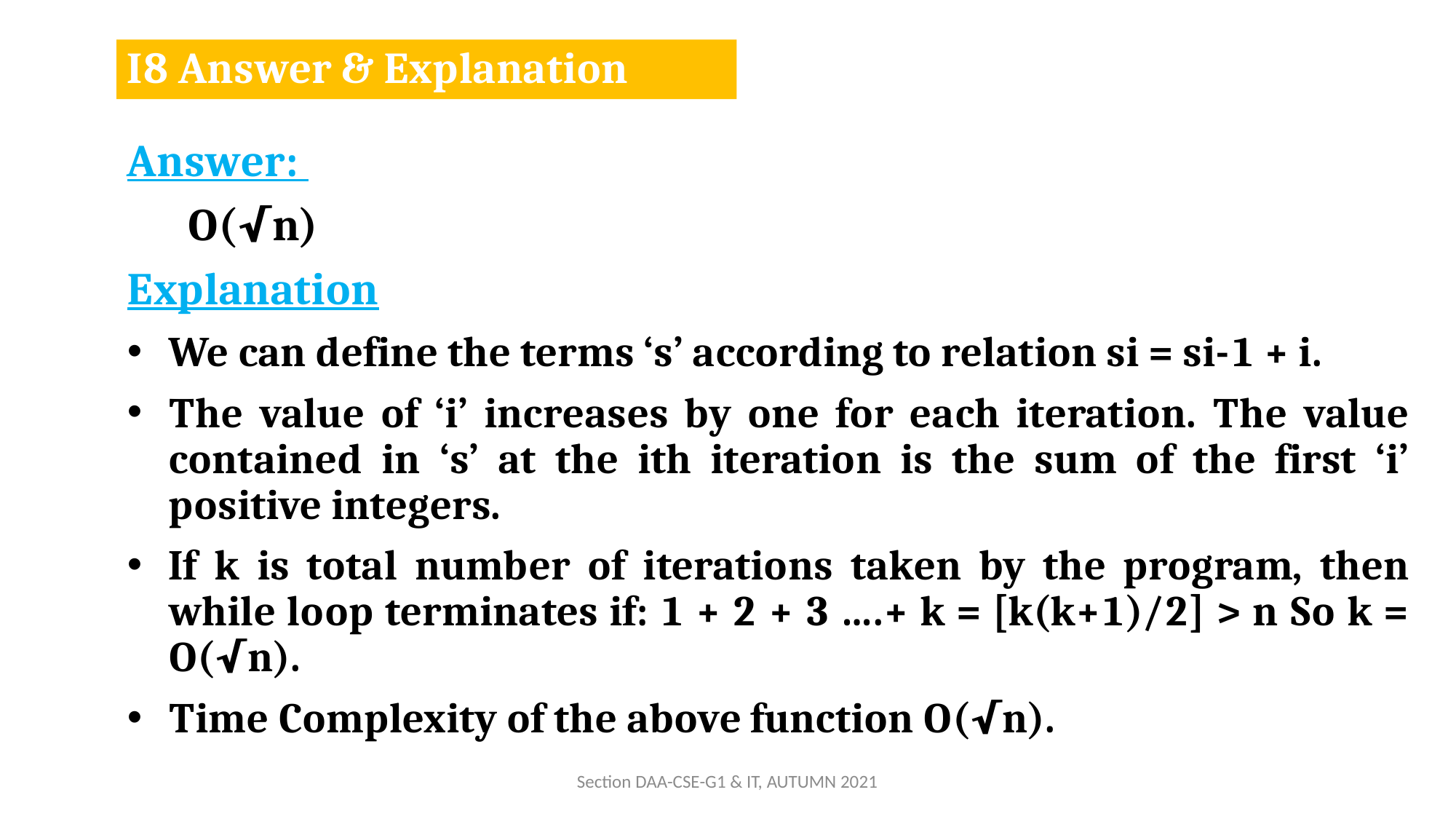

# I8 Answer & Explanation
Answer:
      O(√n)
Explanation
We can define the terms ‘s’ according to relation si = si-1 + i.
The value of ‘i’ increases by one for each iteration. The value contained in ‘s’ at the ith iteration is the sum of the first ‘i’ positive integers.
If k is total number of iterations taken by the program, then while loop terminates if: 1 + 2 + 3 ….+ k = [k(k+1)/2] > n So k = O(√n).
Time Complexity of the above function O(√n).
Section DAA-CSE-G1 & IT, AUTUMN 2021
18